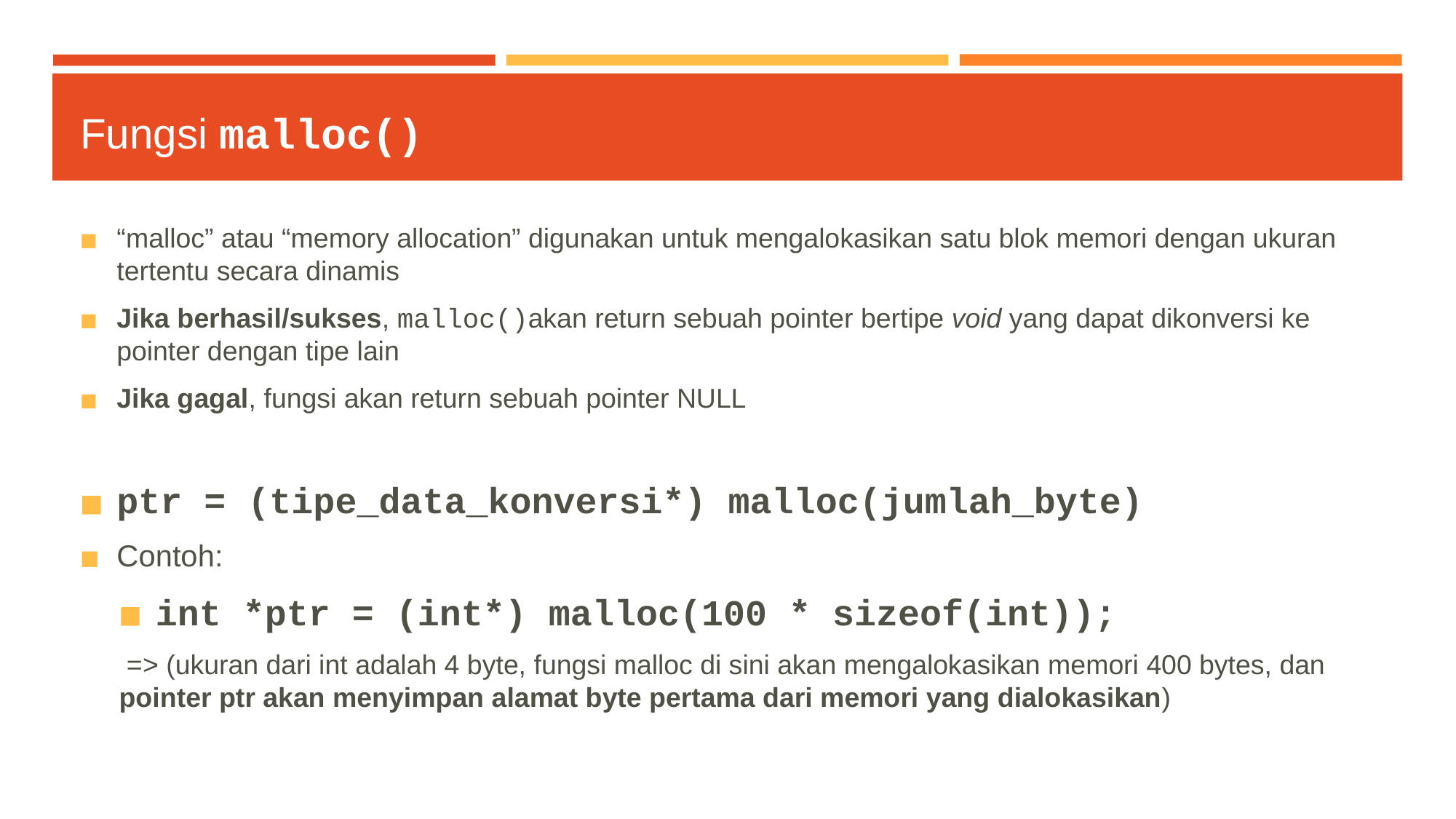

# Fungsi malloc()
“malloc” atau “memory allocation” digunakan untuk mengalokasikan satu blok memori dengan ukuran tertentu secara dinamis
Jika berhasil/sukses, malloc()akan return sebuah pointer bertipe void yang dapat dikonversi ke pointer dengan tipe lain
Jika gagal, fungsi akan return sebuah pointer NULL

ptr = (tipe_data_konversi*) malloc(jumlah_byte)
Contoh:
int *ptr = (int*) malloc(100 * sizeof(int));
 => (ukuran dari int adalah 4 byte, fungsi malloc di sini akan mengalokasikan memori 400 bytes, dan pointer ptr akan menyimpan alamat byte pertama dari memori yang dialokasikan)